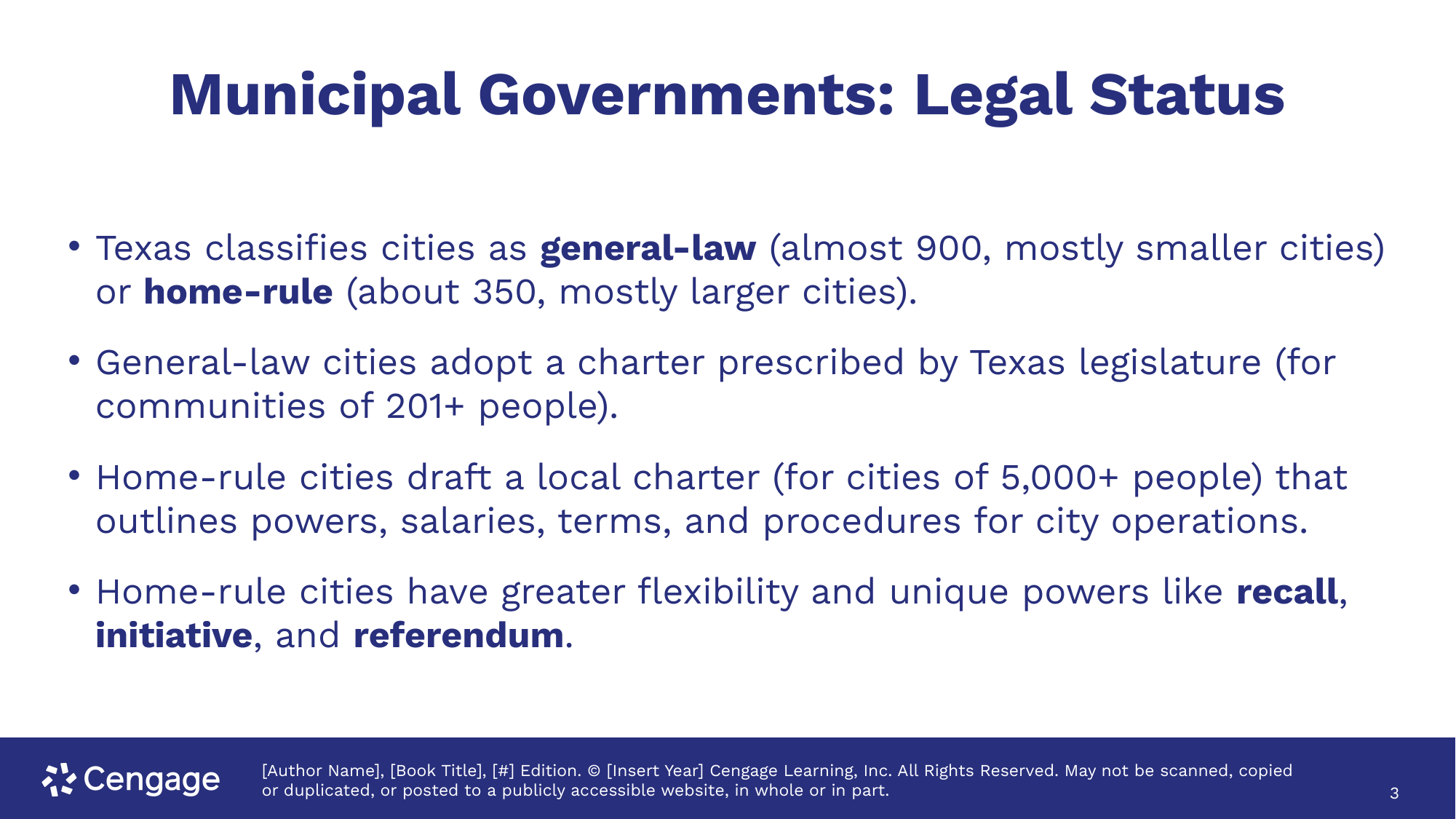

# Municipal Governments: Legal Status
Texas classifies cities as general-law (almost 900, mostly smaller cities) or home-rule (about 350, mostly larger cities).
General-law cities adopt a charter prescribed by Texas legislature (for communities of 201+ people).
Home-rule cities draft a local charter (for cities of 5,000+ people) that outlines powers, salaries, terms, and procedures for city operations.
Home-rule cities have greater flexibility and unique powers like recall, initiative, and referendum.